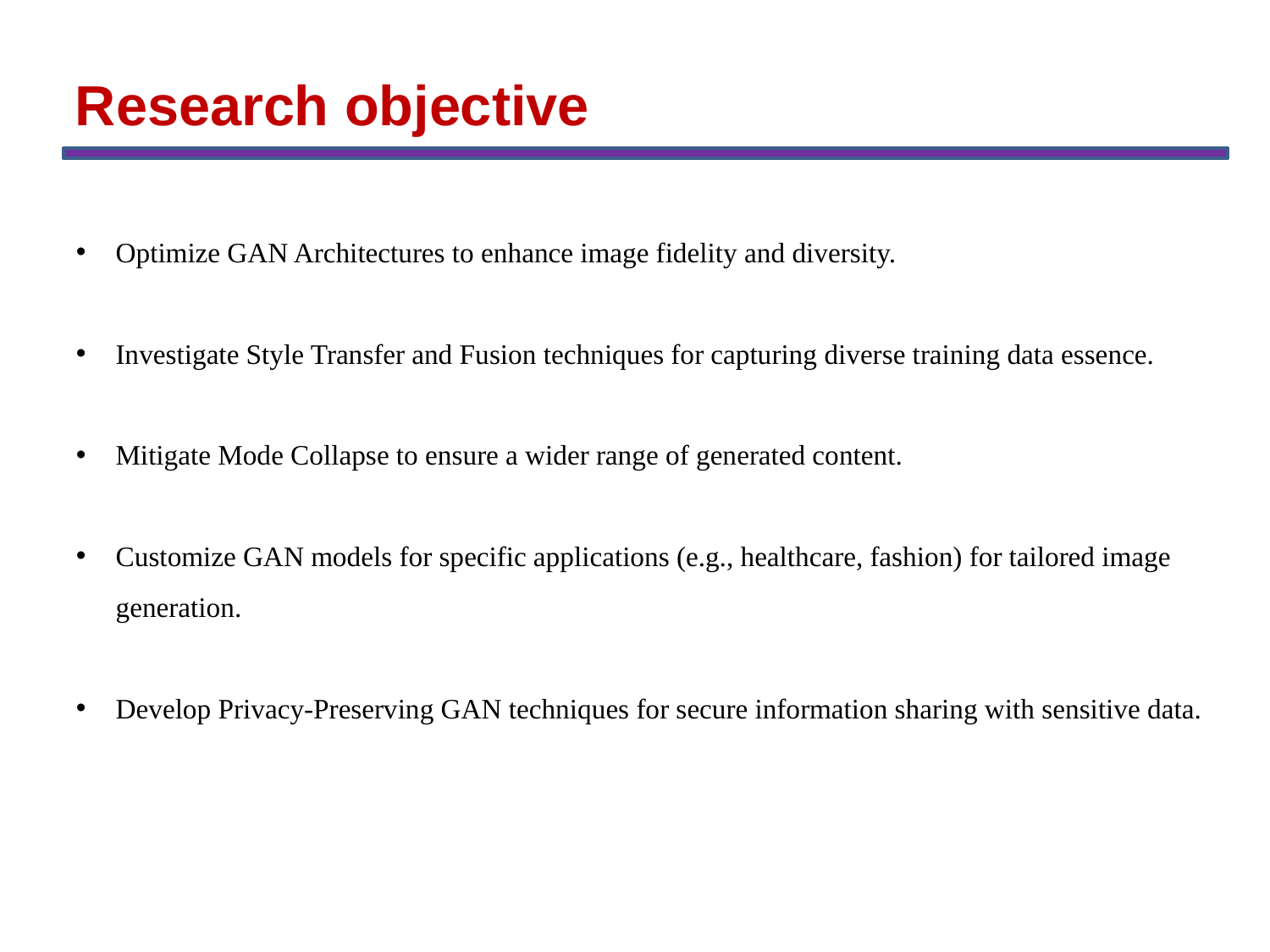

Research objective

Optimize GAN Architectures to enhance image fidelity and diversity.

Investigate Style Transfer and Fusion techniques for capturing diverse training data essence.

Mitigate Mode Collapse to ensure a wider range of generated content.

Customize GAN models for specific applications (e.g., healthcare, fashion) for tailored image generation.

Develop Privacy-Preserving GAN techniques for secure information sharing with sensitive data.